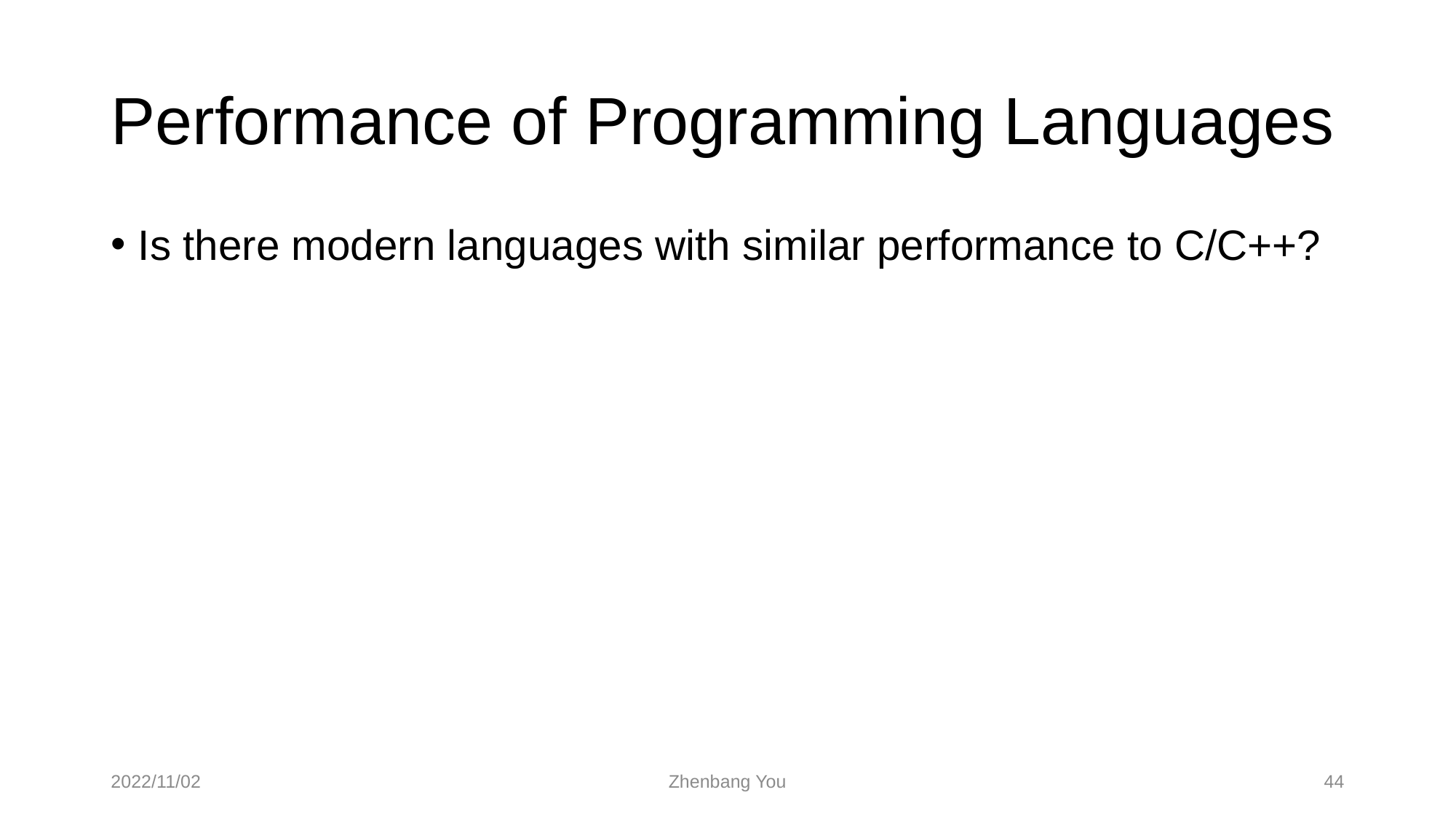

# Performance of Programming Languages
Is there modern languages with similar performance to C/C++?
2022/11/02
Zhenbang You
44